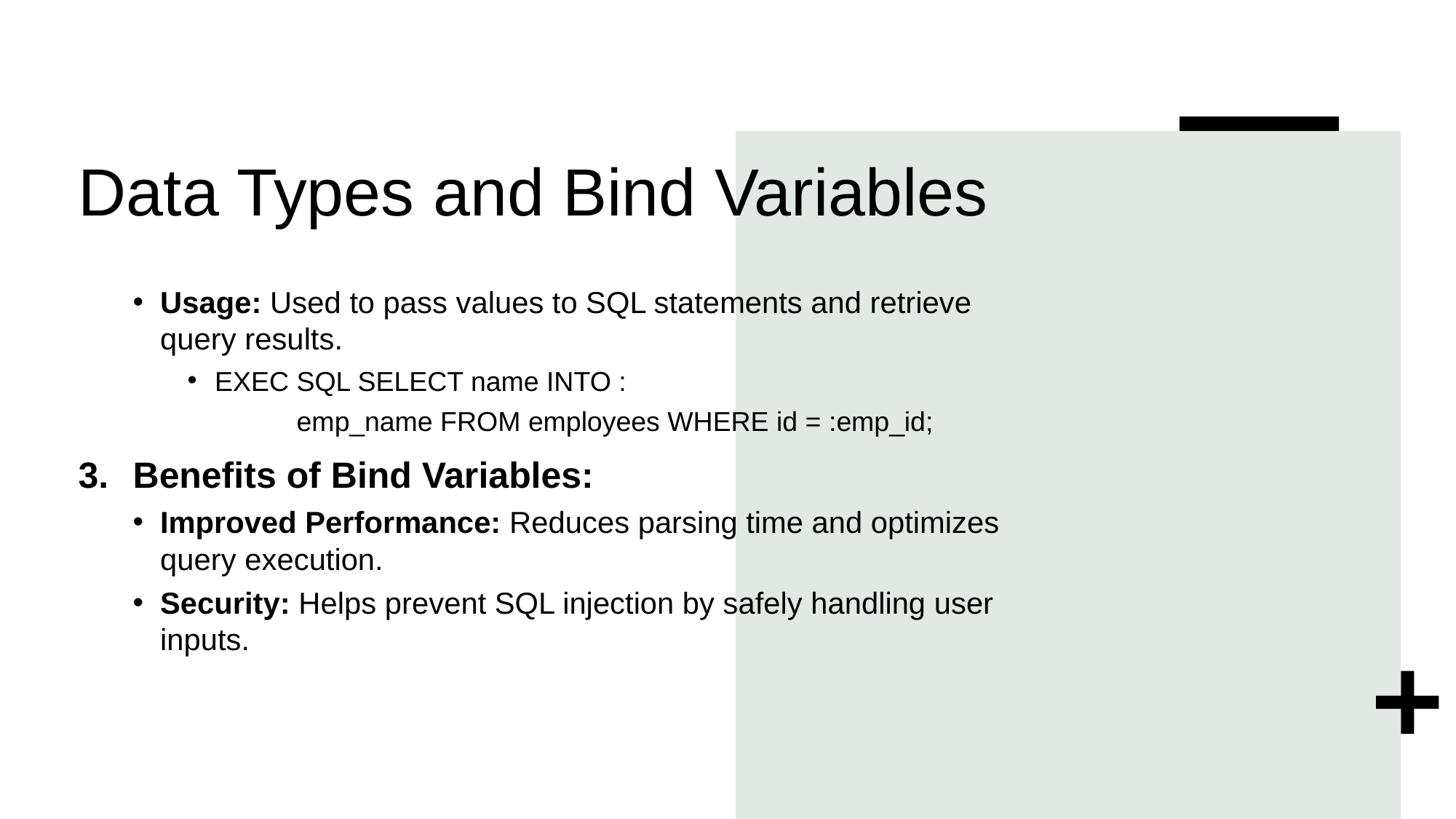

# Data Types and Bind Variables
Usage: Used to pass values to SQL statements and retrieve query results.
EXEC SQL SELECT name INTO :
	emp_name FROM employees WHERE id = :emp_id;
Benefits of Bind Variables:
Improved Performance: Reduces parsing time and optimizes query execution.
Security: Helps prevent SQL injection by safely handling user inputs.